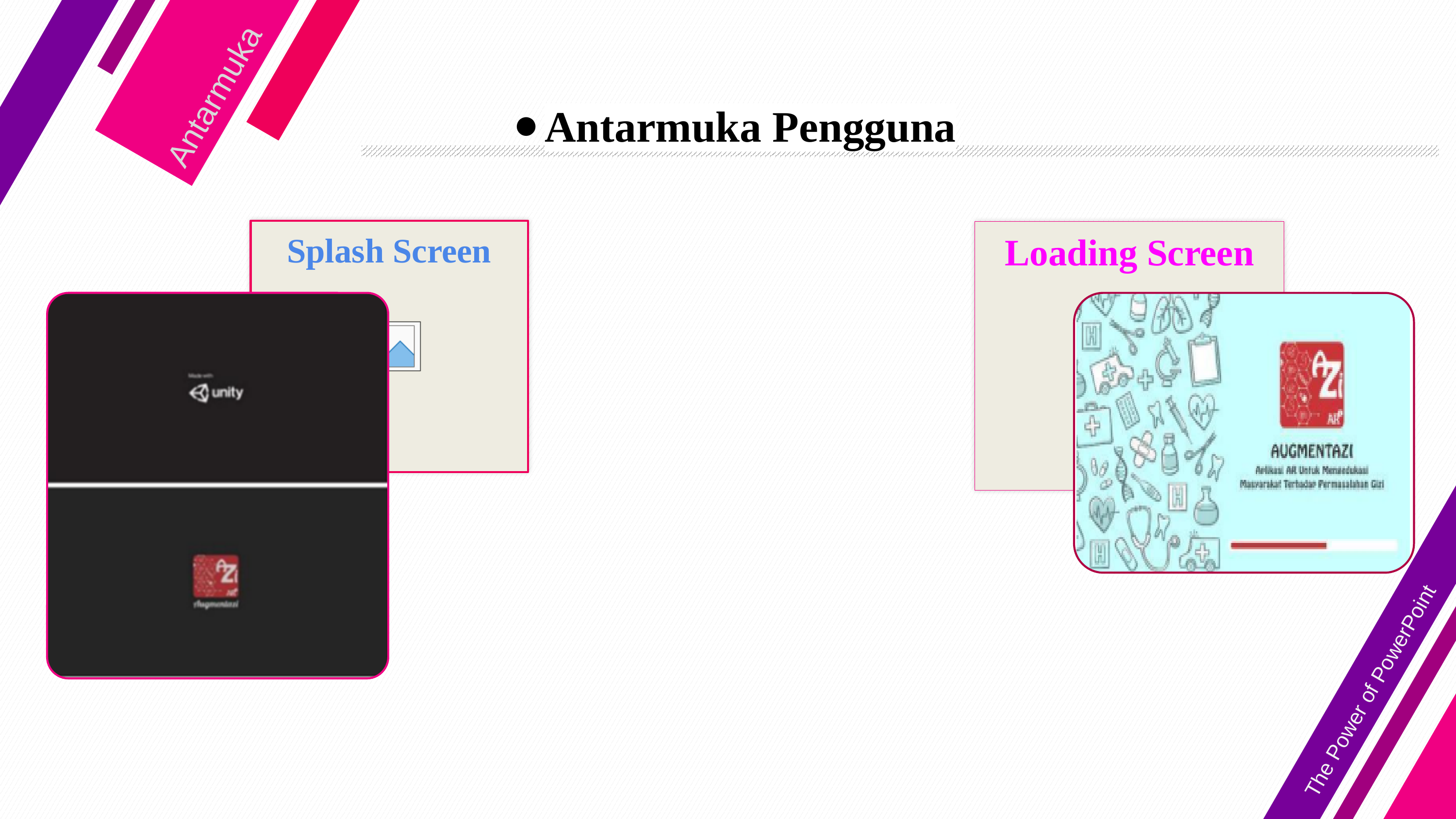

# Antarmuka Pengguna
Antarmuka

Splash Screen
Loading Screen

The Power of PowerPoint